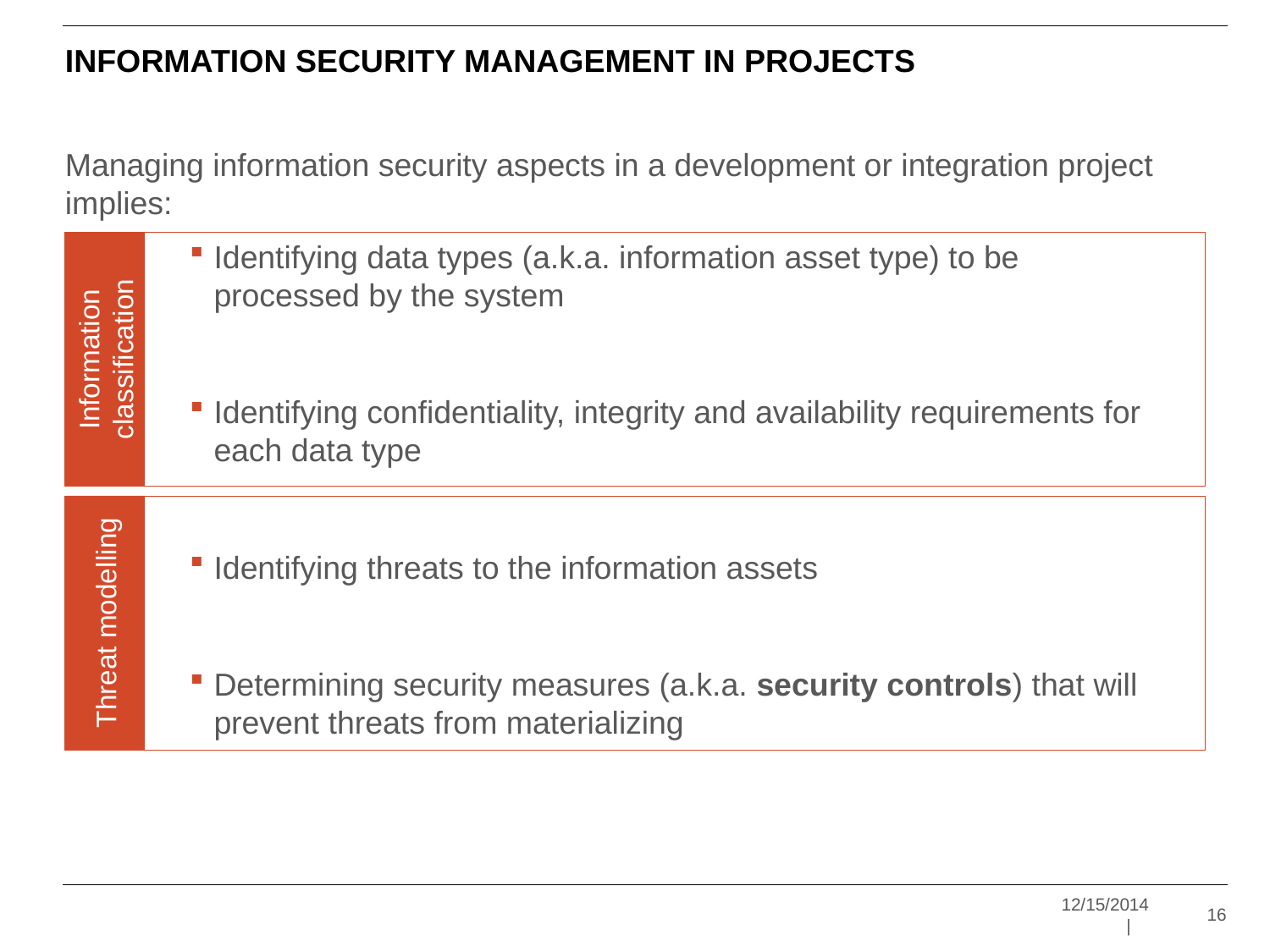

# Information Security Management in projects
Managing information security aspects in a development or integration project implies:
Identifying data types (a.k.a. information asset type) to be processed by the system

Identifying confidentiality, integrity and availability requirements for each data type

Identifying threats to the information assets

Determining security measures (a.k.a. security controls) that will prevent threats from materializing

Information classification

Threat modelling
12/15/2014	 |
16